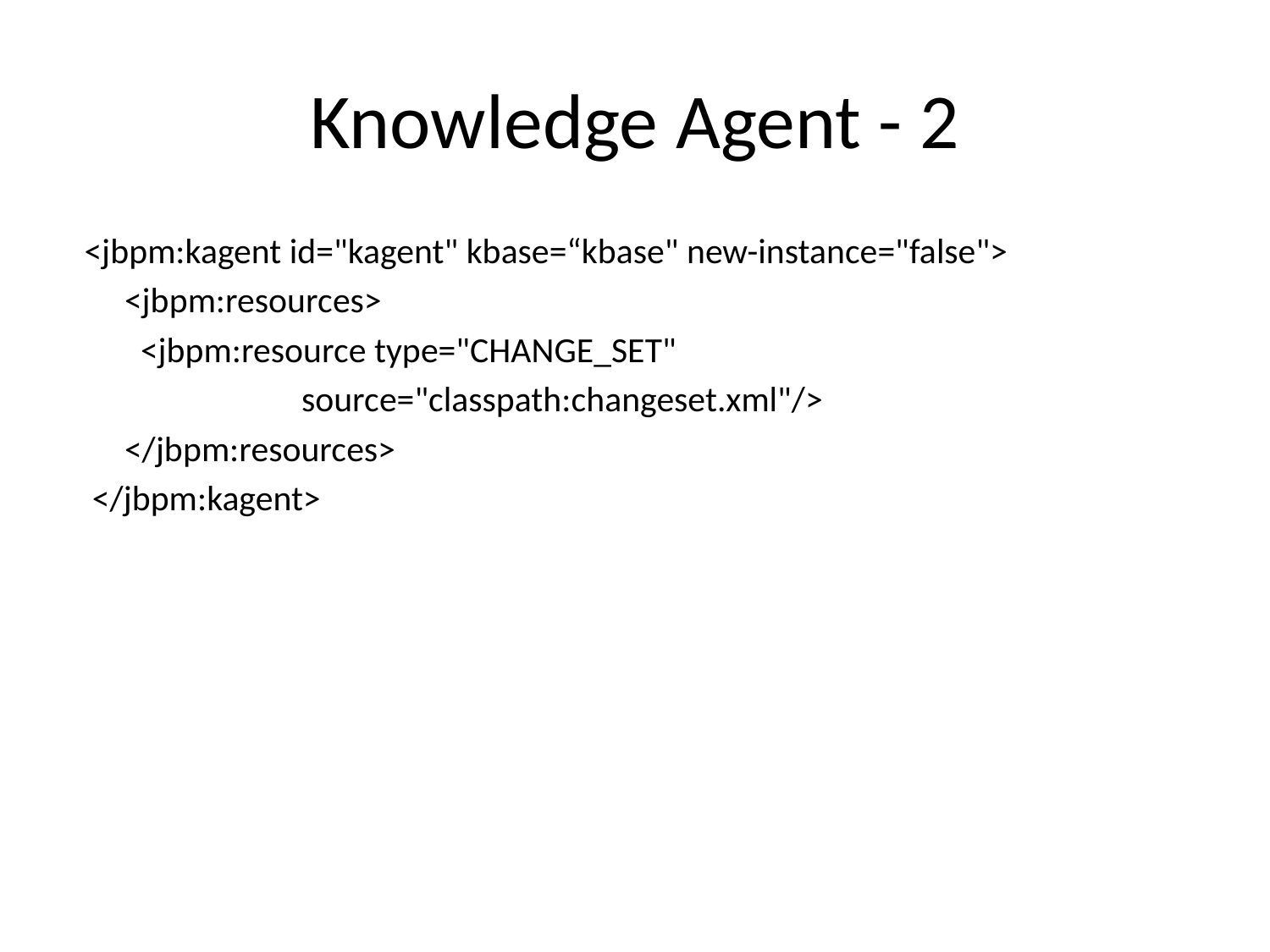

# Knowledge Agent - 2
 <jbpm:kagent id="kagent" kbase=“kbase" new-instance="false">
      <jbpm:resources>
        <jbpm:resource type="CHANGE_SET"
                            source="classpath:changeset.xml"/>
      </jbpm:resources>
  </jbpm:kagent>